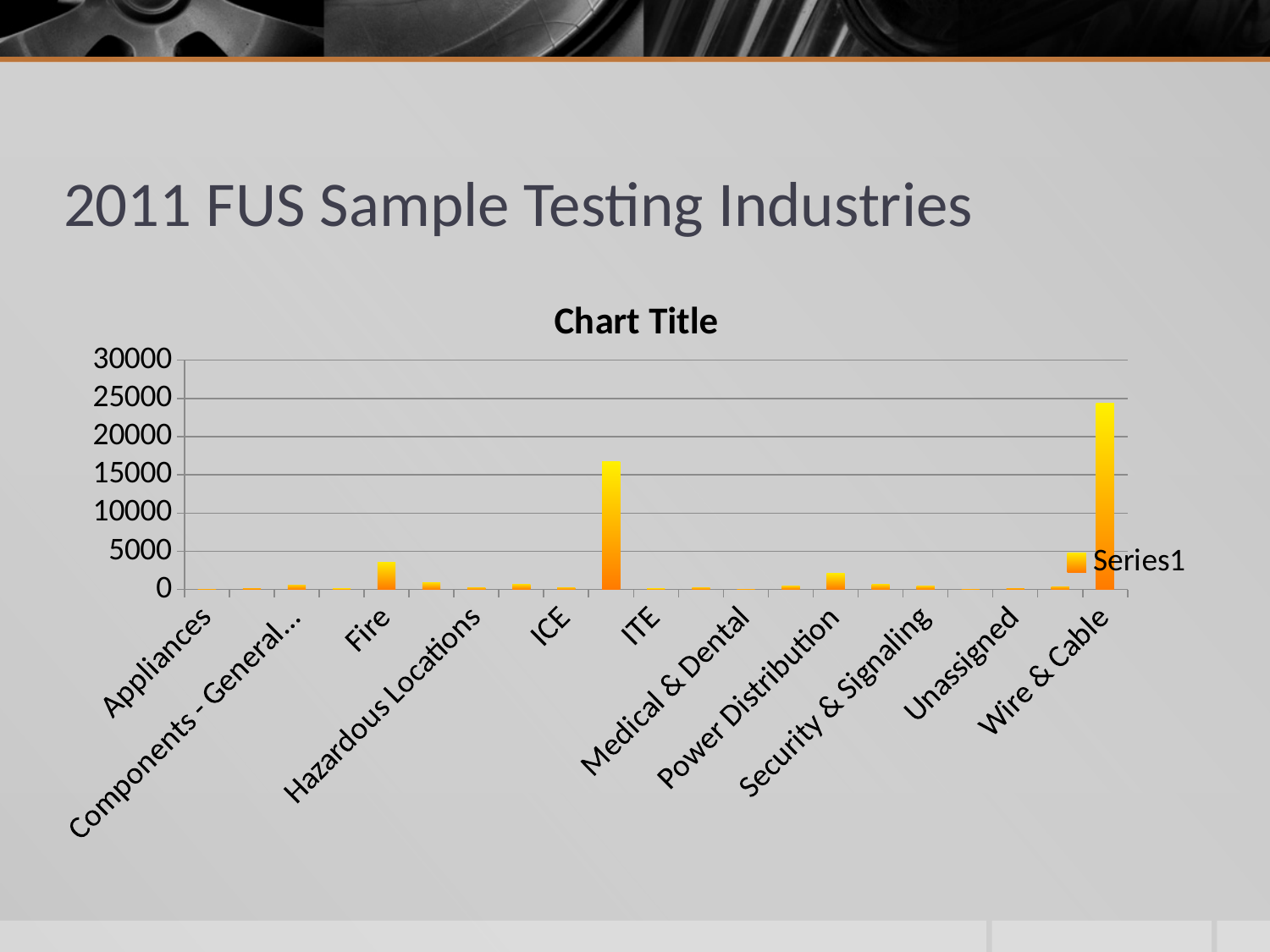

# 2011 FUS Sample Testing Industries

### Chart:

| Category |  |
|---|---|
| Appliances | 0.0 |
| Automotive | 136.0 |
| Components - General Use | 616.0 |
| Consumer Electronics | 101.0 |
| Fire | 3581.0 |
| Gas & Oil | 863.0 |
| Hazardous Locations | 219.0 |
| HVAC | 703.0 |
| ICE | 185.0 |
| Insulating Materials & Devices | 16786.0 |
| ITE | 86.0 |
| Lighting | 233.0 |
| Medical & Dental | 57.0 |
| Personal Protection Equipment (PPE)/Personal Flotation Devices (PFD) | 421.0 |
| Power Distribution | 2133.0 |
| Renewable Energy | 728.0 |
| Security & Signaling | 463.0 |
| Telecom | 15.0 |
| Unassigned | 114.0 |
| Water | 389.0 |
| Wire & Cable | 24349.0 |